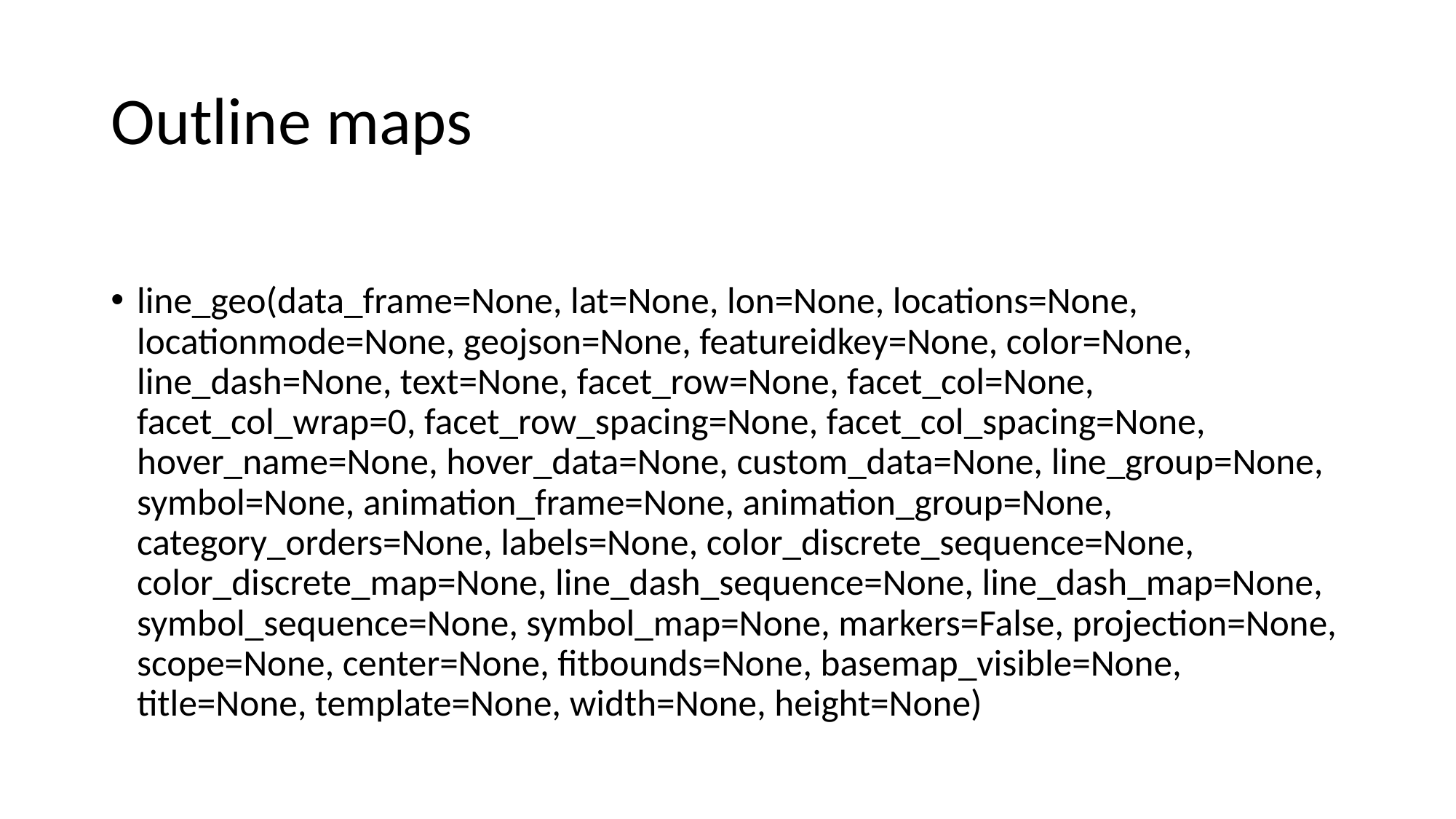

# Outline maps

line_geo(data_frame=None, lat=None, lon=None, locations=None, locationmode=None, geojson=None, featureidkey=None, color=None, line_dash=None, text=None, facet_row=None, facet_col=None, facet_col_wrap=0, facet_row_spacing=None, facet_col_spacing=None, hover_name=None, hover_data=None, custom_data=None, line_group=None, symbol=None, animation_frame=None, animation_group=None, category_orders=None, labels=None, color_discrete_sequence=None, color_discrete_map=None, line_dash_sequence=None, line_dash_map=None, symbol_sequence=None, symbol_map=None, markers=False, projection=None, scope=None, center=None, fitbounds=None, basemap_visible=None, title=None, template=None, width=None, height=None)